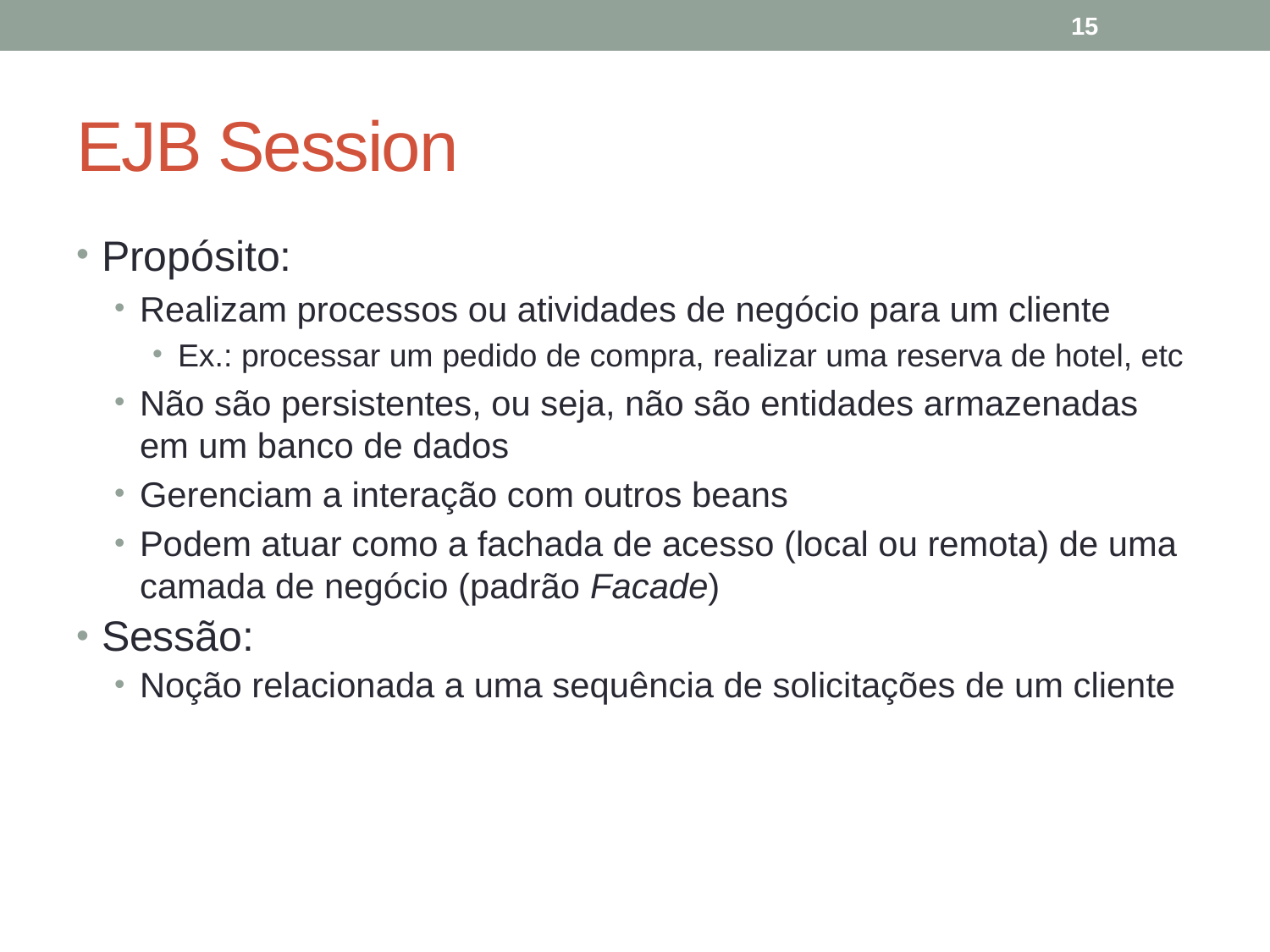

15
# EJB Session
Propósito:
Realizam processos ou atividades de negócio para um cliente
Ex.: processar um pedido de compra, realizar uma reserva de hotel, etc
Não são persistentes, ou seja, não são entidades armazenadas em um banco de dados
Gerenciam a interação com outros beans
Podem atuar como a fachada de acesso (local ou remota) de uma camada de negócio (padrão Facade)
Sessão:
Noção relacionada a uma sequência de solicitações de um cliente